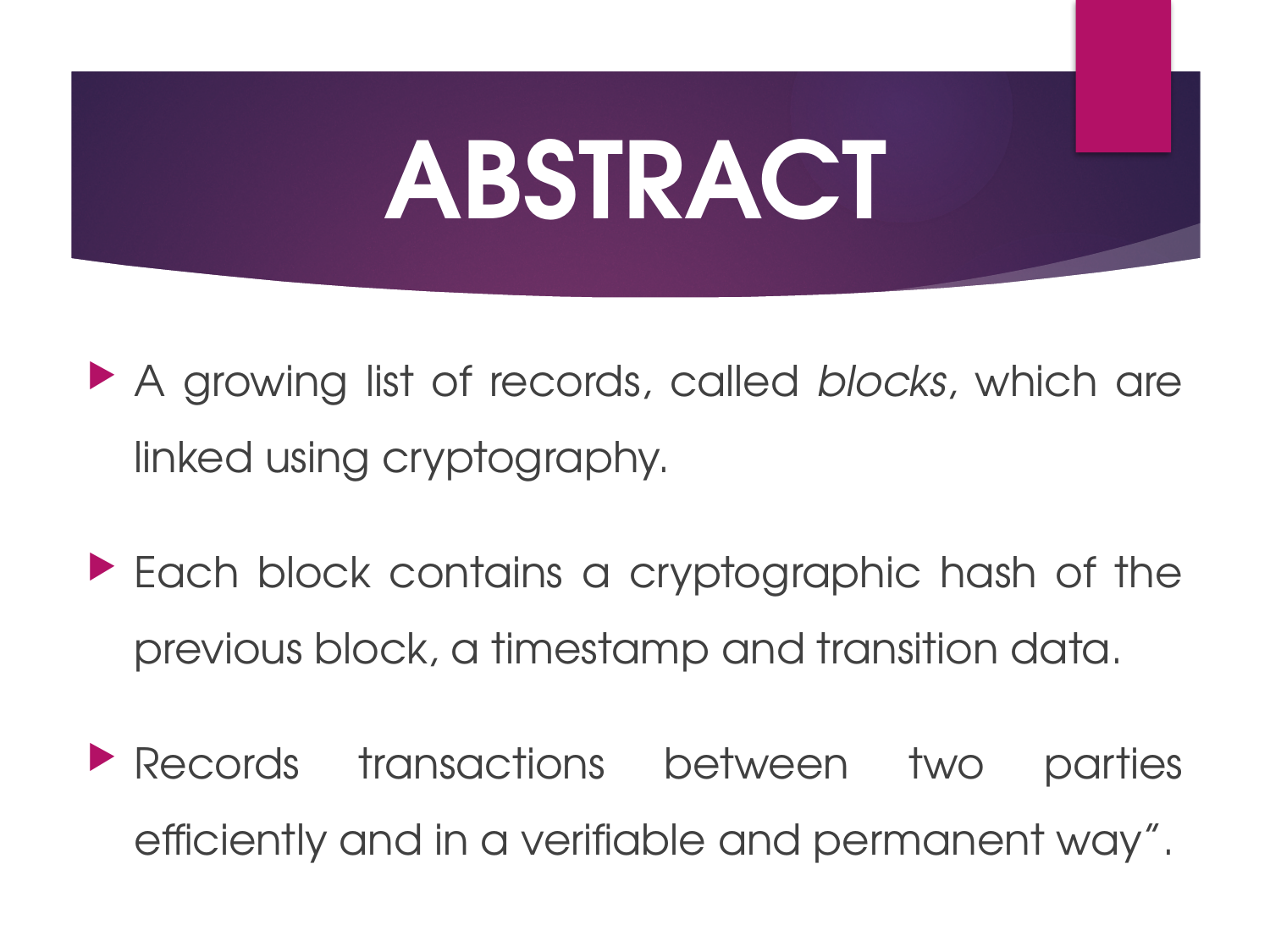

ABSTRACT
A growing list of records, called blocks, which are linked using cryptography.
Each block contains a cryptographic hash of the previous block, a timestamp and transition data.
Records transactions between two parties efficiently and in a verifiable and permanent way”.